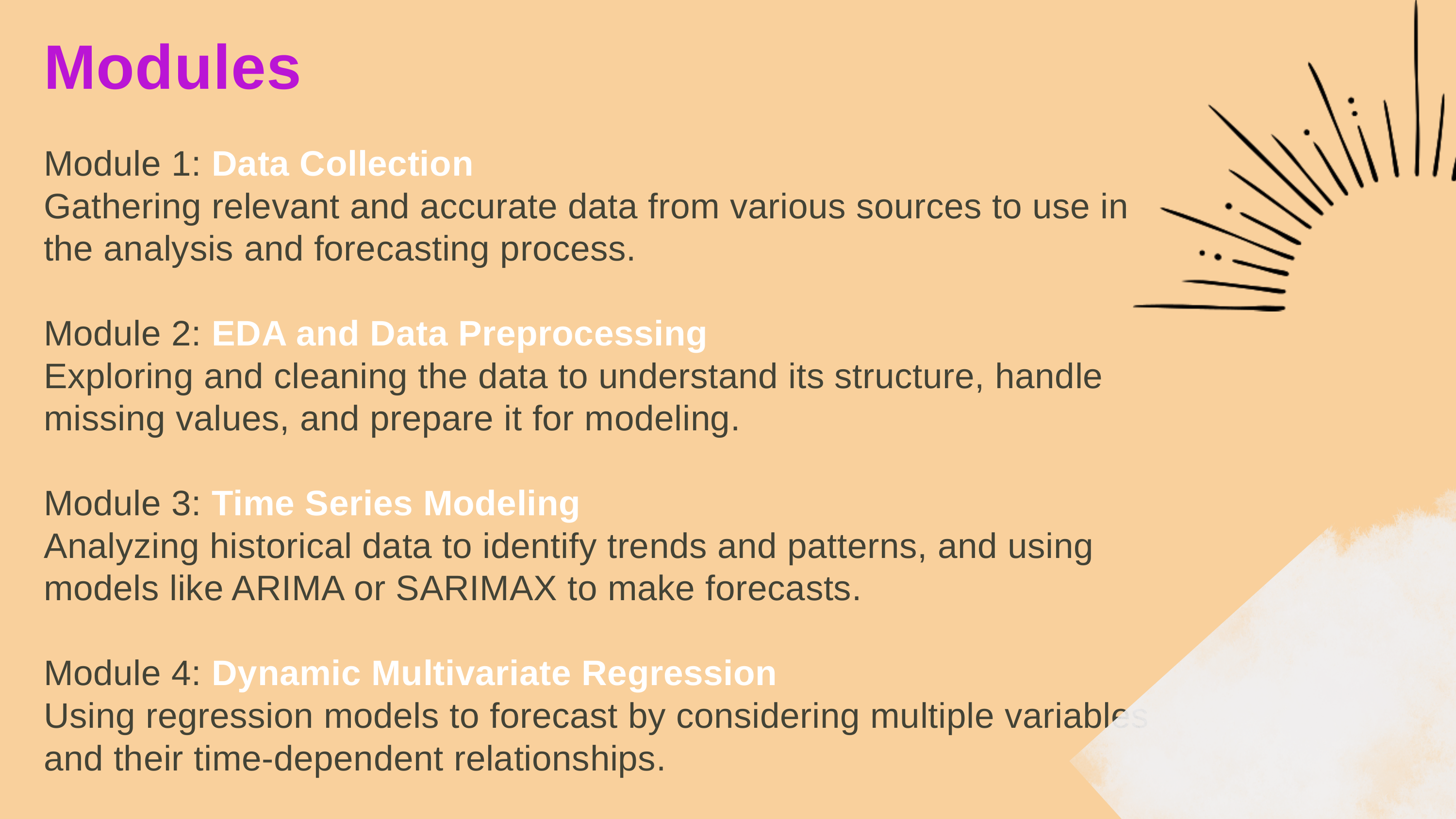

Modules
Module 1: Data Collection
Gathering relevant and accurate data from various sources to use in the analysis and forecasting process.

Module 2: EDA and Data Preprocessing
Exploring and cleaning the data to understand its structure, handle missing values, and prepare it for modeling.

Module 3: Time Series Modeling
Analyzing historical data to identify trends and patterns, and using models like ARIMA or SARIMAX to make forecasts.

Module 4: Dynamic Multivariate Regression
Using regression models to forecast by considering multiple variables and their time-dependent relationships.